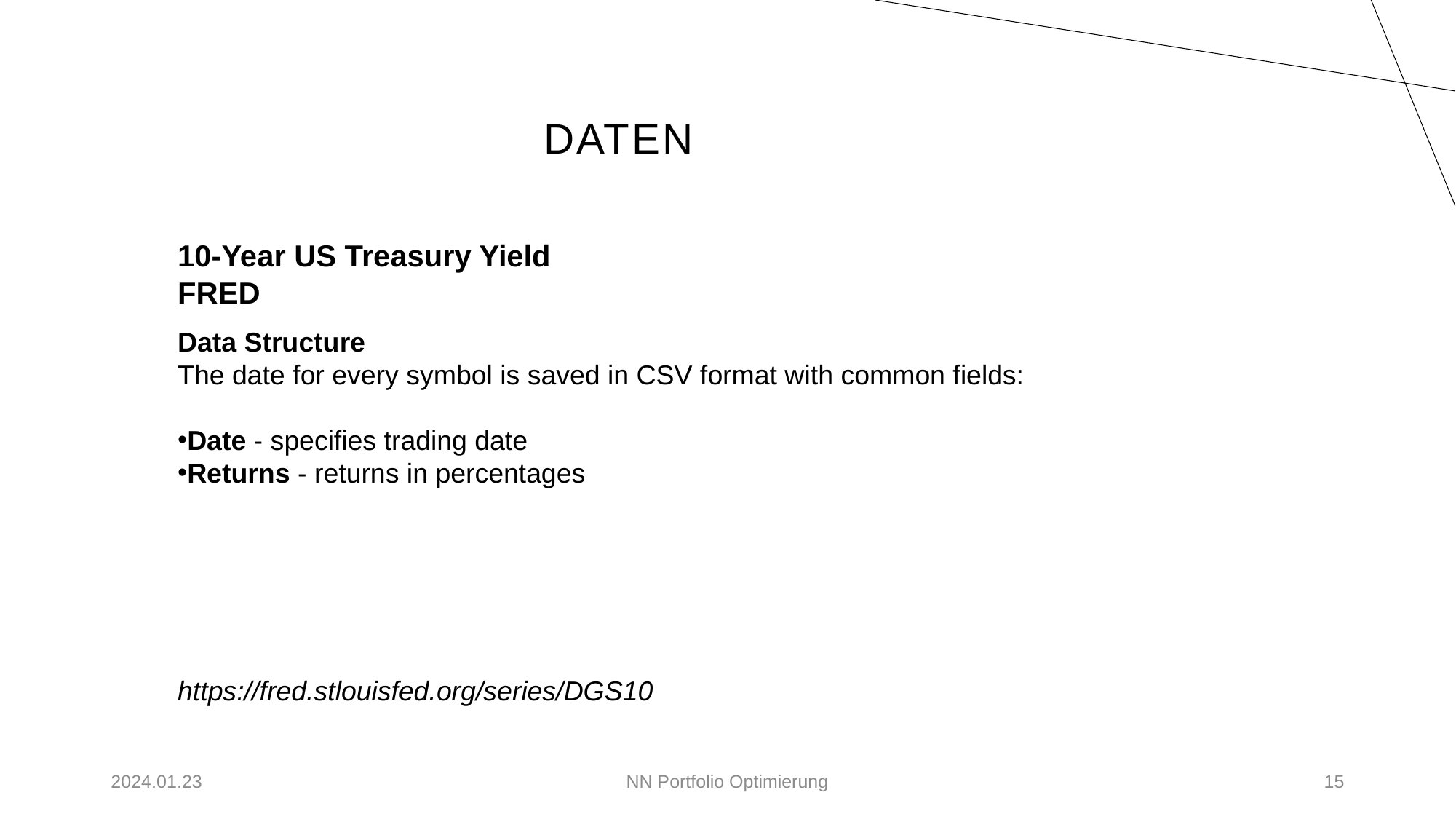

# Daten
10-Year US Treasury Yield
FRED
Data Structure
The date for every symbol is saved in CSV format with common fields:

Date - specifies trading date
Returns - returns in percentages
https://fred.stlouisfed.org/series/DGS10
2024.01.23
NN Portfolio Optimierung
15